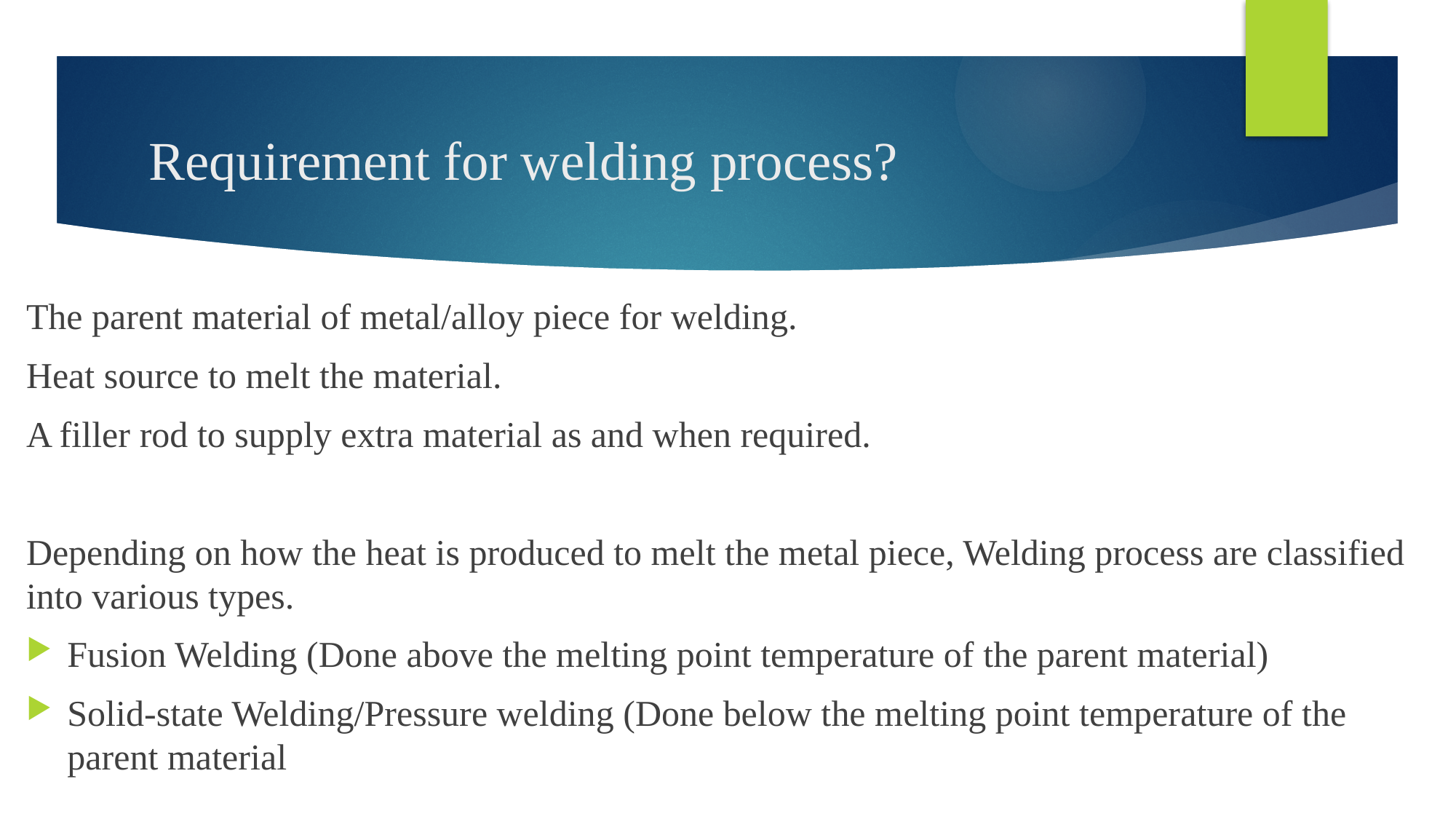

# Requirement for welding process?
The parent material of metal/alloy piece for welding.
Heat source to melt the material.
A filler rod to supply extra material as and when required.

Depending on how the heat is produced to melt the metal piece, Welding process are classified into various types.
Fusion Welding (Done above the melting point temperature of the parent material)
Solid-state Welding/Pressure welding (Done below the melting point temperature of the parent material